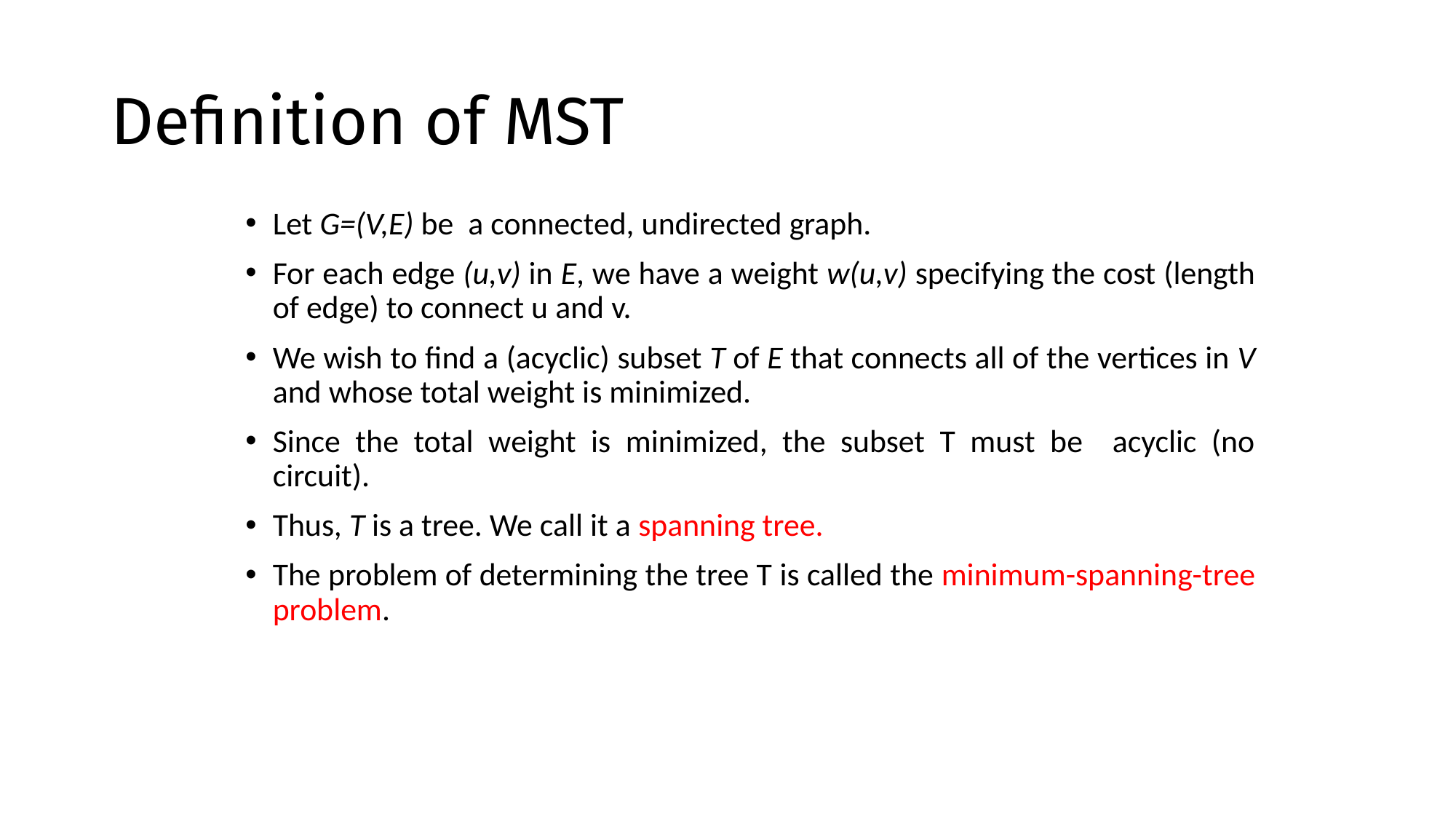

# Definition of MST
Let G=(V,E) be  a connected, undirected graph.
For each edge (u,v) in E, we have a weight w(u,v) specifying the cost (length of edge) to connect u and v.
We wish to find a (acyclic) subset T of E that connects all of the vertices in V and whose total weight is minimized.
Since the total weight is minimized, the subset T must be  acyclic (no circuit).
Thus, T is a tree. We call it a spanning tree.
The problem of determining the tree T is called the minimum-spanning-tree problem.